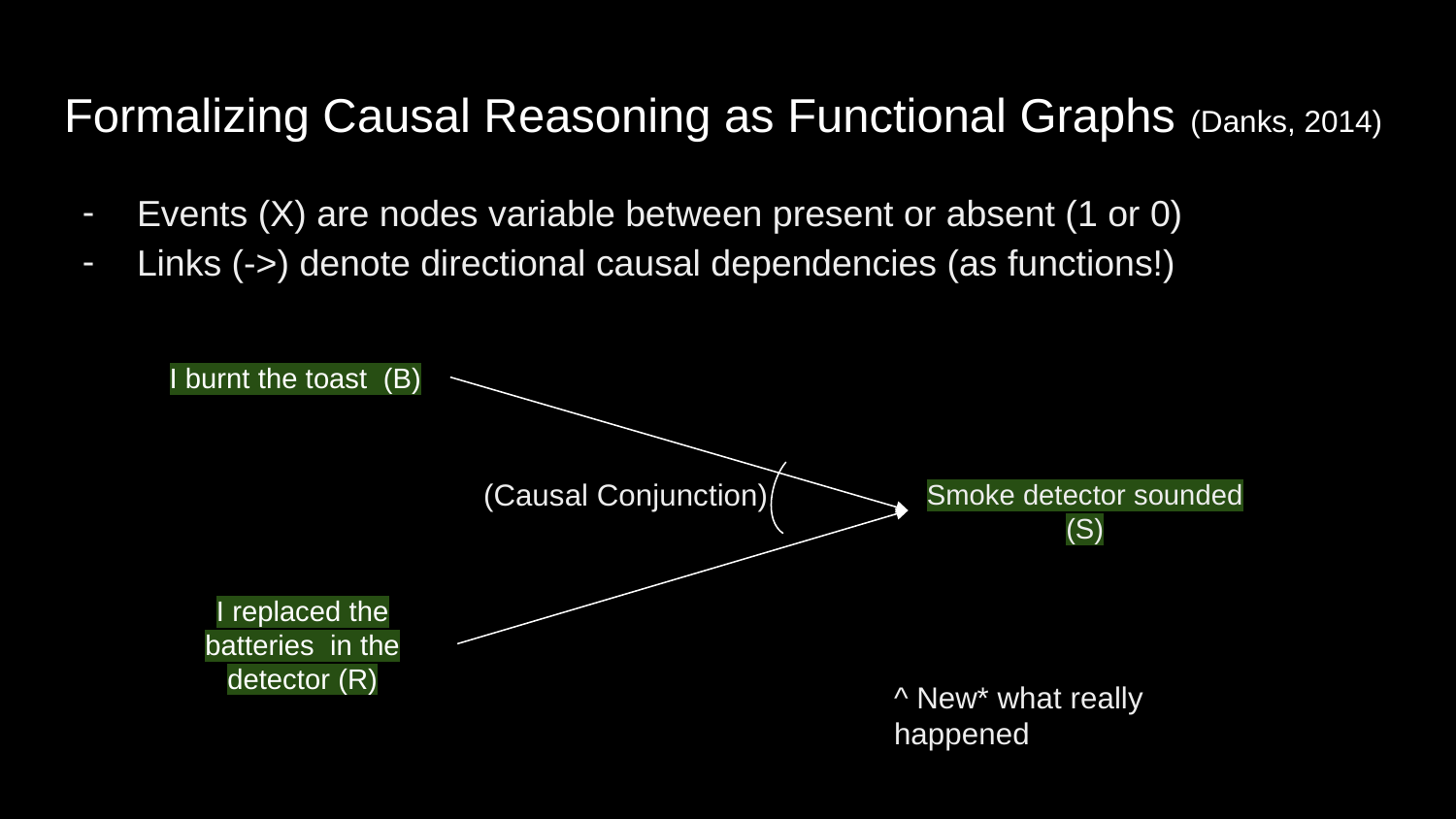

# Formalizing Causal Reasoning as Functional Graphs (Danks, 2014)
Events (X) are nodes variable between present or absent (1 or 0)
Links (->) denote directional causal dependencies (as functions!)
I burnt the toast  (B)
(Causal Conjunction)

Smoke detector sounded (S)
I replaced the batteries  in the detector (R)
^ New* what really happened